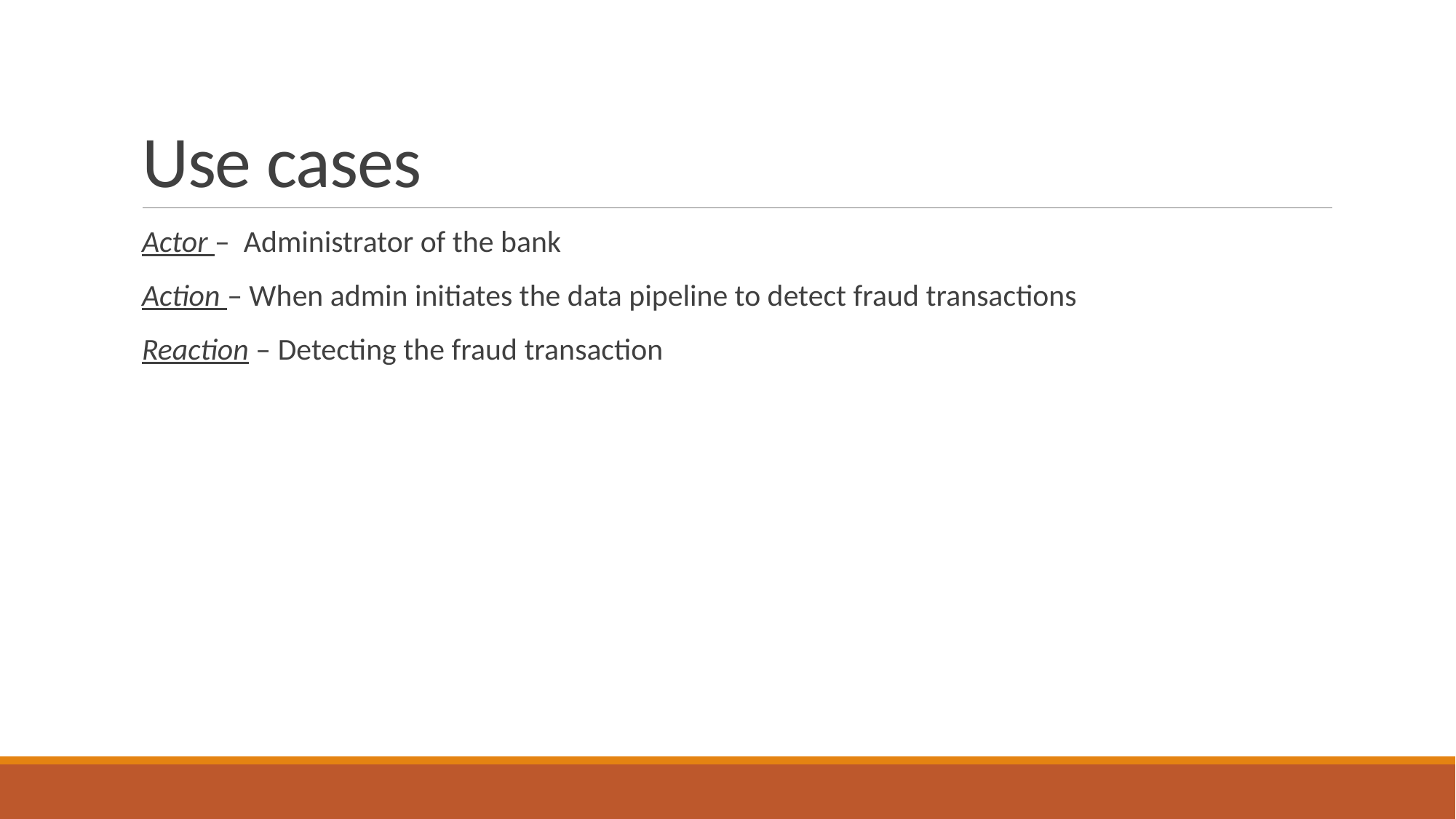

# Use cases
Actor –  Administrator of the bank
Action – When admin initiates the data pipeline to detect fraud transactions
Reaction – Detecting the fraud transaction